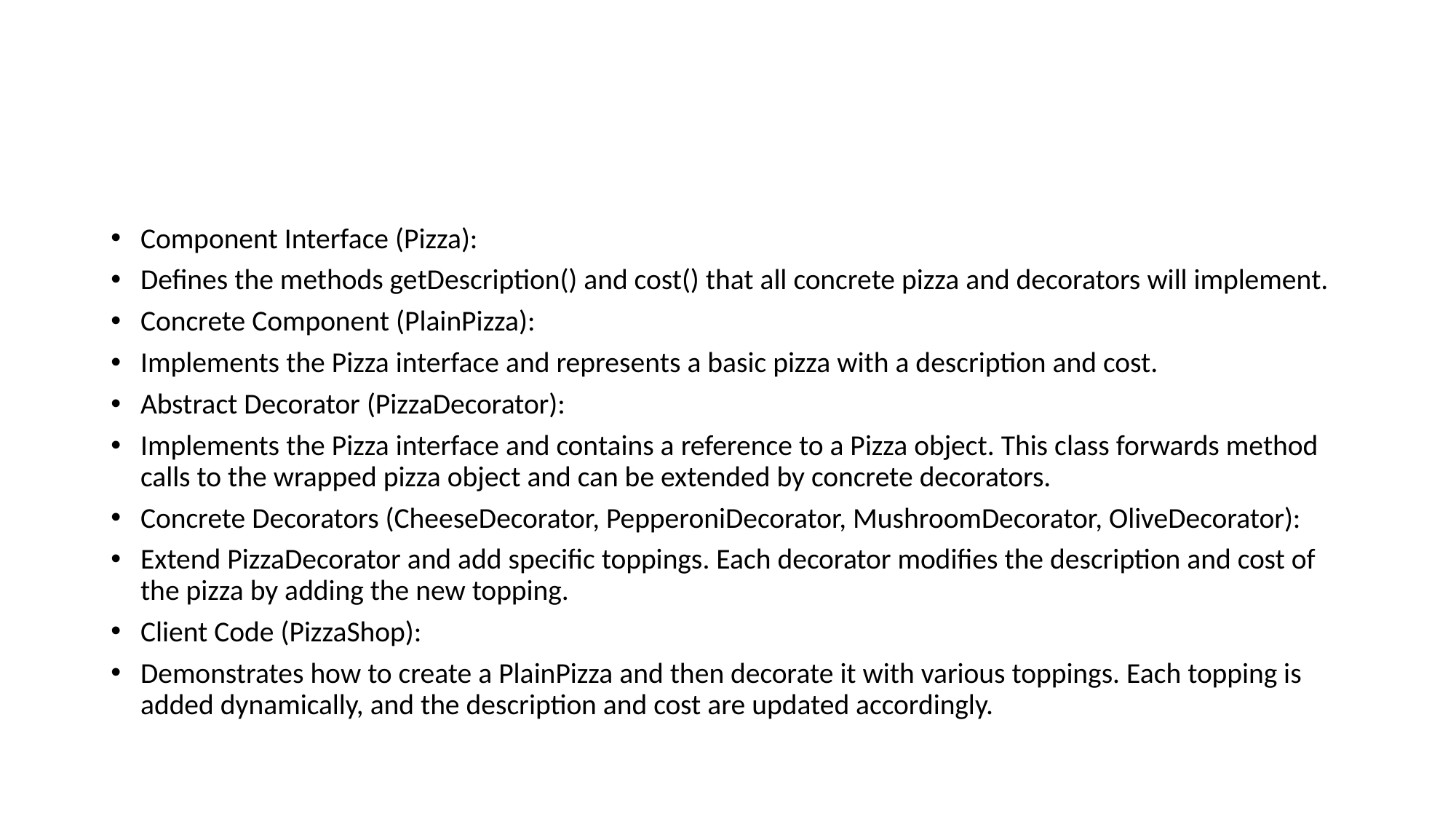

#
Component Interface (Pizza):
Defines the methods getDescription() and cost() that all concrete pizza and decorators will implement.
Concrete Component (PlainPizza):
Implements the Pizza interface and represents a basic pizza with a description and cost.
Abstract Decorator (PizzaDecorator):
Implements the Pizza interface and contains a reference to a Pizza object. This class forwards method calls to the wrapped pizza object and can be extended by concrete decorators.
Concrete Decorators (CheeseDecorator, PepperoniDecorator, MushroomDecorator, OliveDecorator):
Extend PizzaDecorator and add specific toppings. Each decorator modifies the description and cost of the pizza by adding the new topping.
Client Code (PizzaShop):
Demonstrates how to create a PlainPizza and then decorate it with various toppings. Each topping is added dynamically, and the description and cost are updated accordingly.